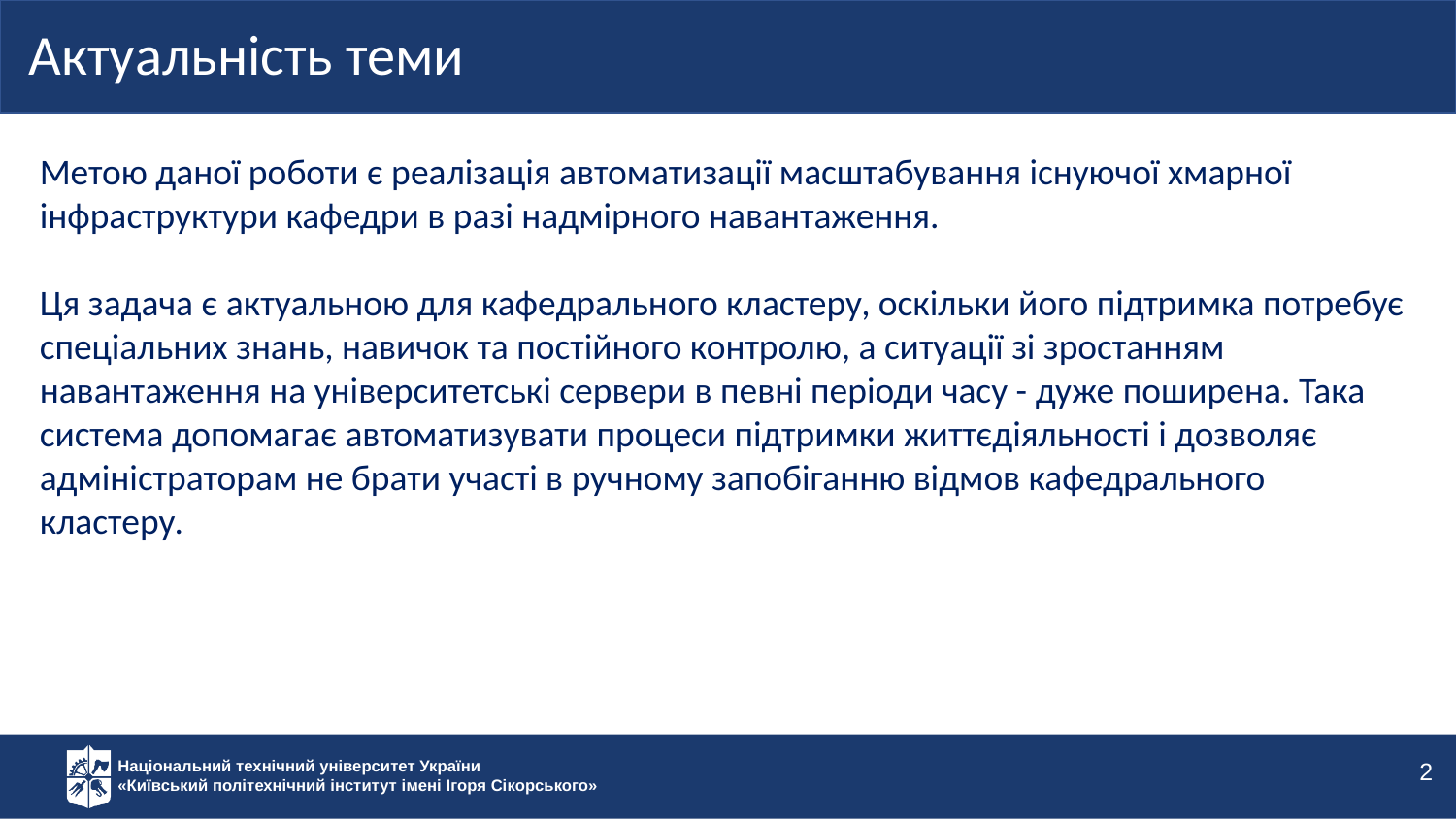

Актуальність теми
Метою даної роботи є реалізація автоматизації масштабування існуючої хмарної інфраструктури кафедри в разі надмірного навантаження.

Ця задача є актуальною для кафедрального кластеру, оскільки його підтримка потребує спеціальних знань, навичок та постійного контролю, а ситуації зі зростанням навантаження на університетські сервери в певні періоди часу - дуже поширена. Така система допомагає автоматизувати процеси підтримки життєдіяльності і дозволяє адміністраторам не брати участі в ручному запобіганню відмов кафедрального кластеру.
2